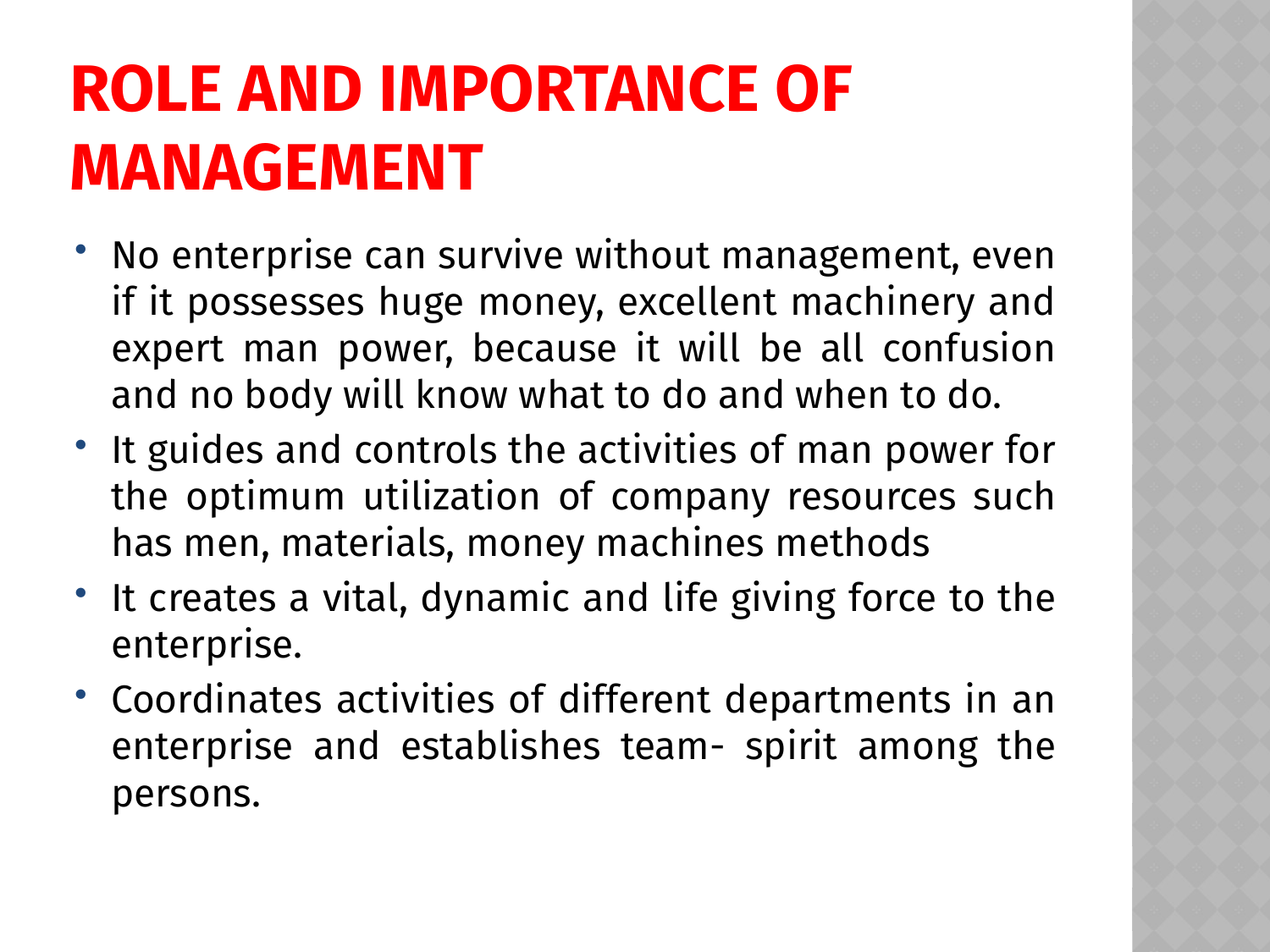

# Role and importance of management
No enterprise can survive without management, even if it possesses huge money, excellent machinery and expert man power, because it will be all confusion and no body will know what to do and when to do.
It guides and controls the activities of man power for the optimum utilization of company resources such has men, materials, money machines methods
It creates a vital, dynamic and life giving force to the enterprise.
Coordinates activities of different departments in an enterprise and establishes team- spirit among the persons.